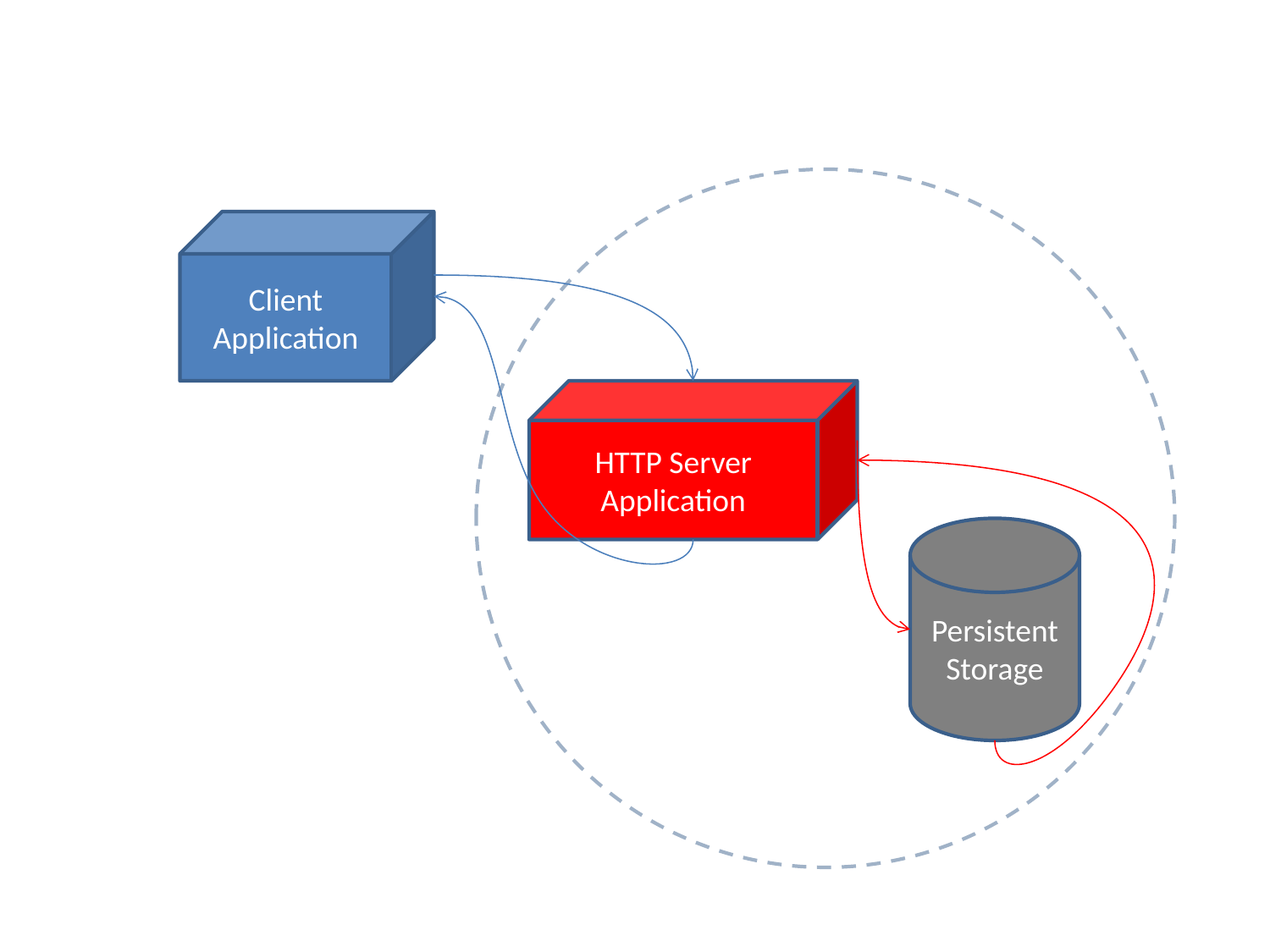

Client
Application
HTTP Server Application
Persistent Storage